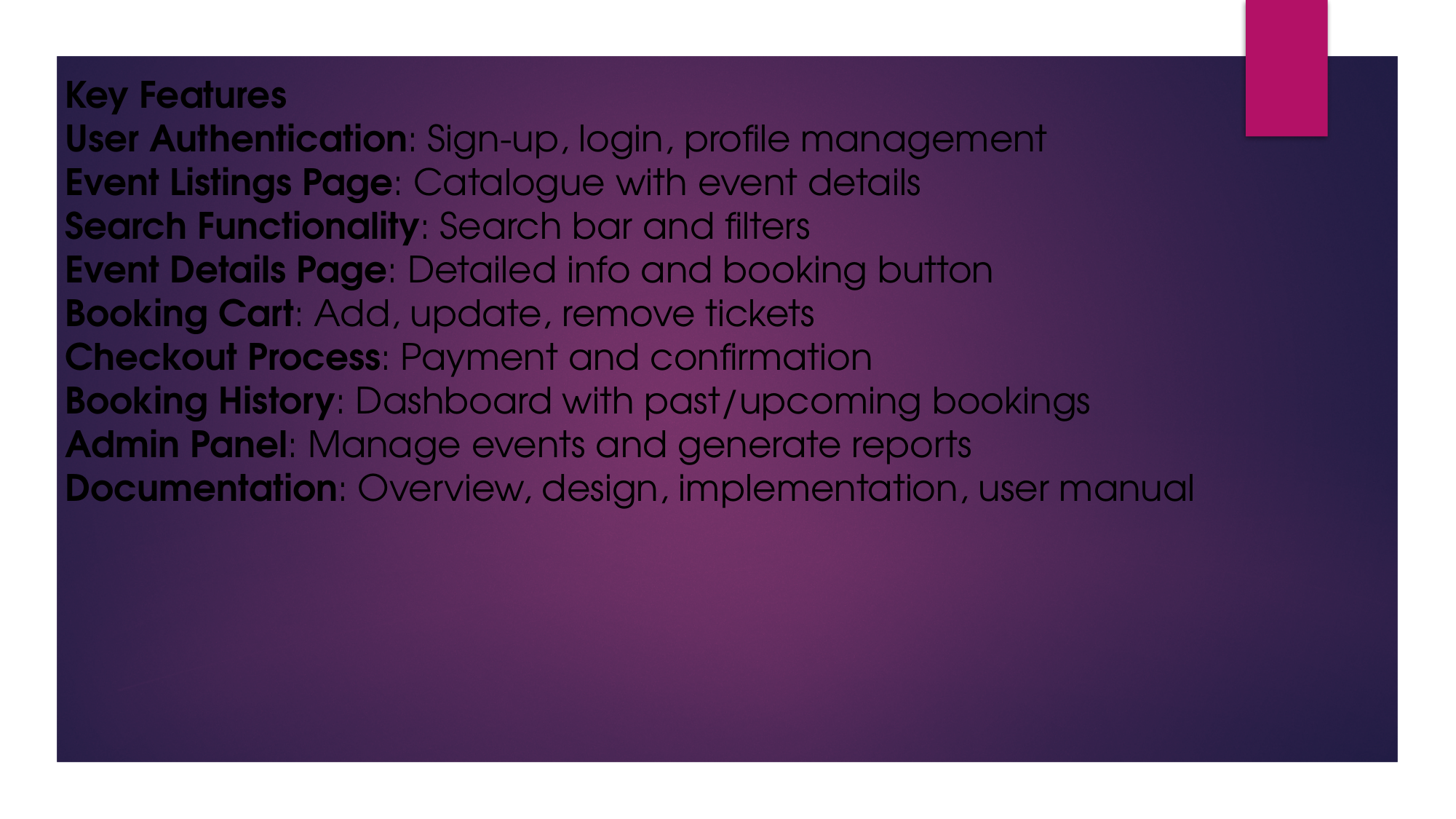

Key Features
User Authentication: Sign-up, login, profile management
Event Listings Page: Catalogue with event details
Search Functionality: Search bar and filters
Event Details Page: Detailed info and booking button
Booking Cart: Add, update, remove tickets
Checkout Process: Payment and confirmation
Booking History: Dashboard with past/upcoming bookings
Admin Panel: Manage events and generate reports
Documentation: Overview, design, implementation, user manual